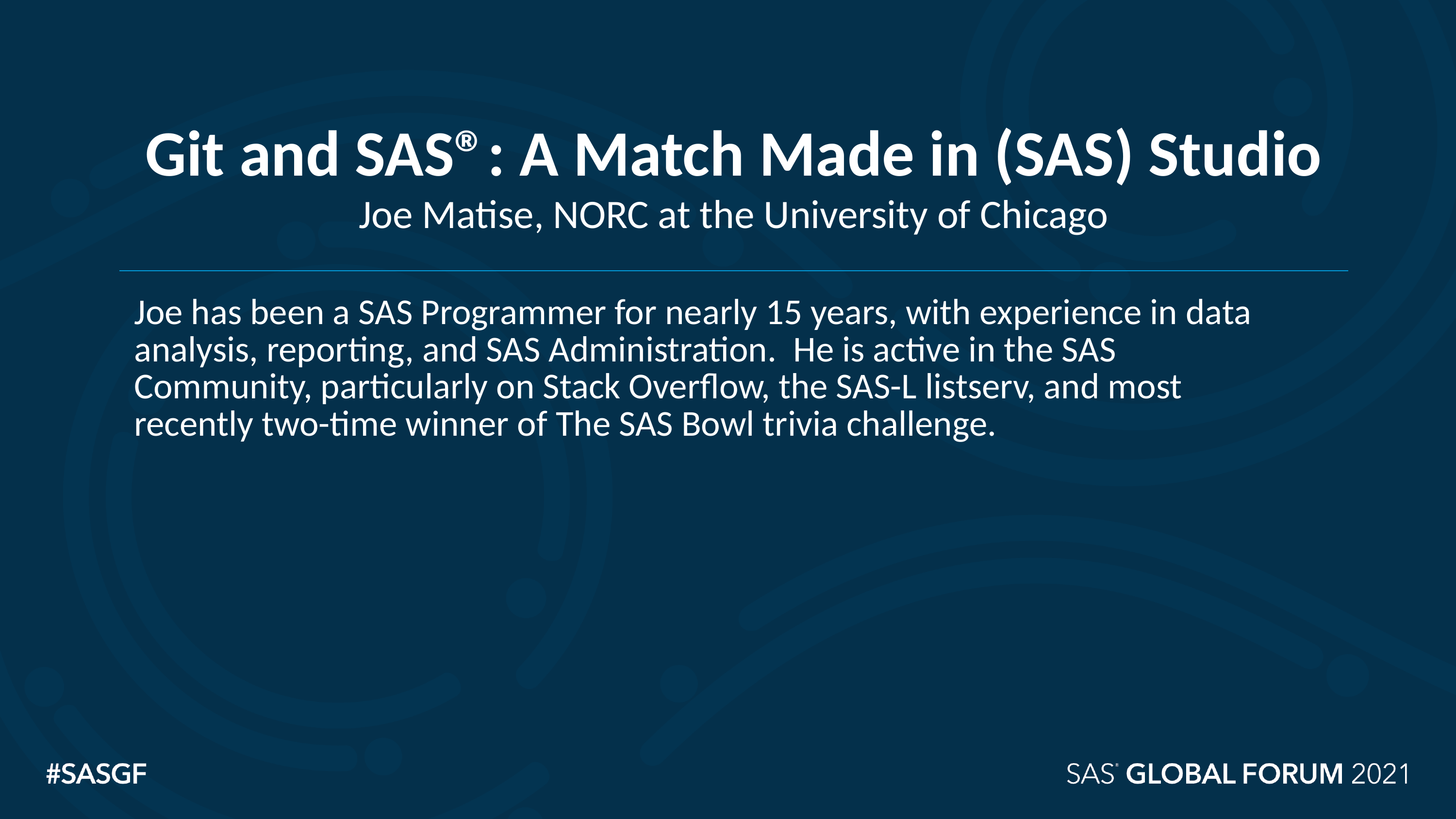

# Git and SAS®: A Match Made in (SAS) Studio
Joe Matise, NORC at the University of Chicago
Joe has been a SAS Programmer for nearly 15 years, with experience in data analysis, reporting, and SAS Administration.  He is active in the SAS Community, particularly on Stack Overflow, the SAS-L listserv, and most recently two-time winner of The SAS Bowl trivia challenge.